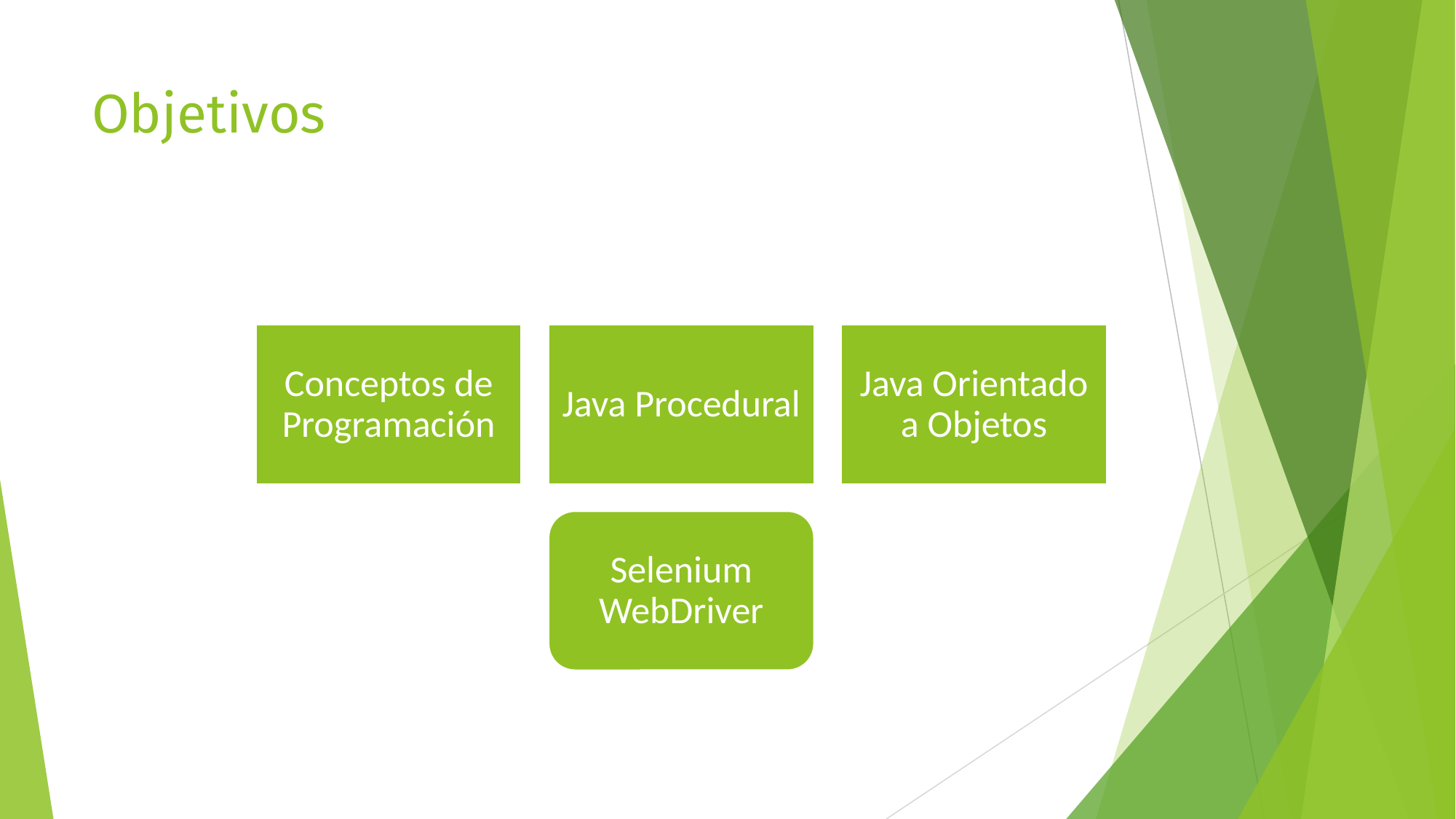

# Objetivos

Conceptos de Programación

Java Procedural

Java Orientado a Objetos

Selenium WebDriver